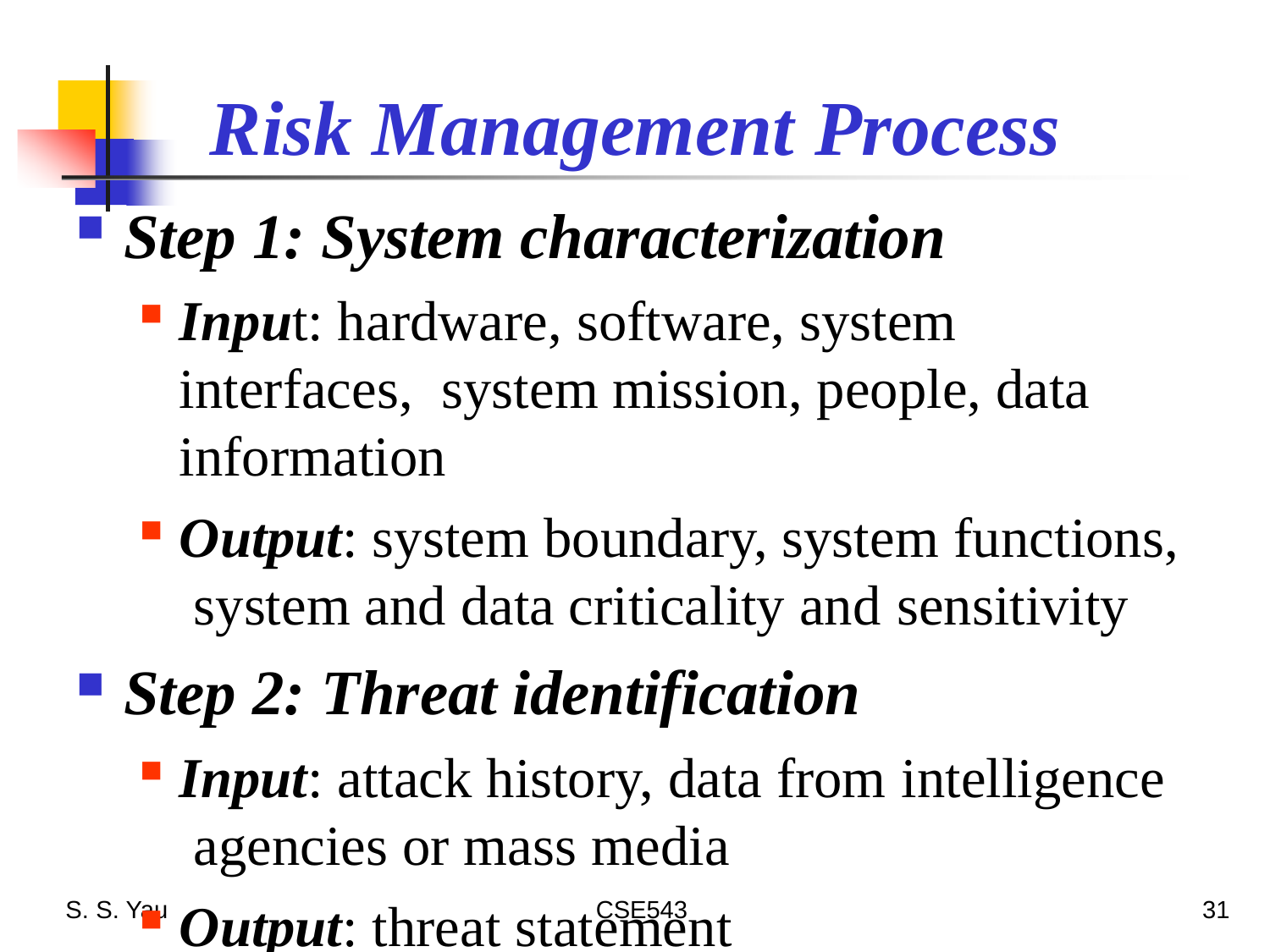

# Risk Management Process

Step 1: System characterization
Input: hardware, software, system interfaces,  system mission, people, data information
Output: system boundary, system functions,  system and data criticality and sensitivity
Step 2: Threat identification
Input: attack history, data from intelligence  agencies or mass media
Output: threat statement
S. S. Yau
CSE543
31